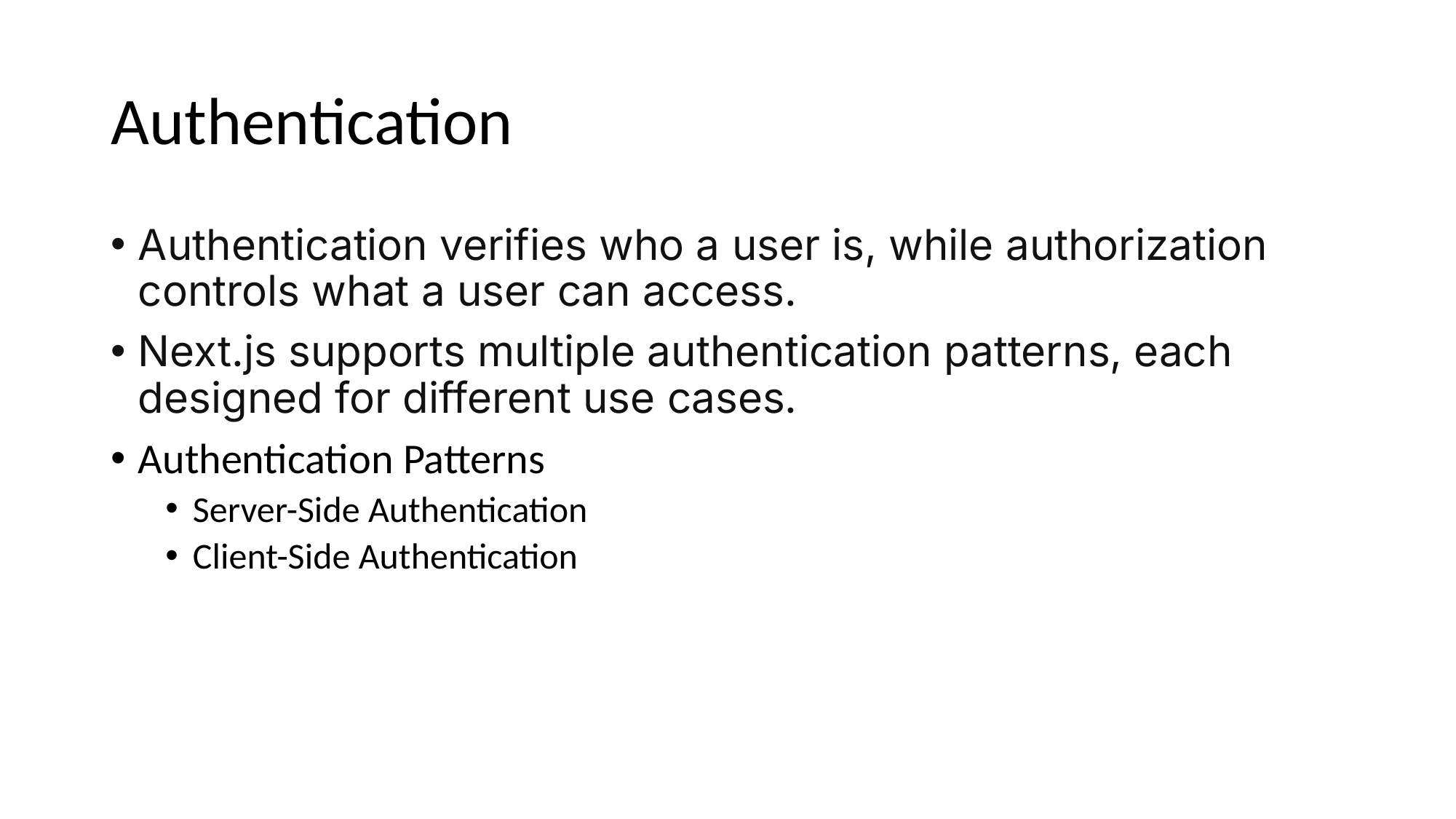

# Authentication
Authentication verifies who a user is, while authorization controls what a user can access.
Next.js supports multiple authentication patterns, each designed for different use cases.
Authentication Patterns
Server-Side Authentication
Client-Side Authentication